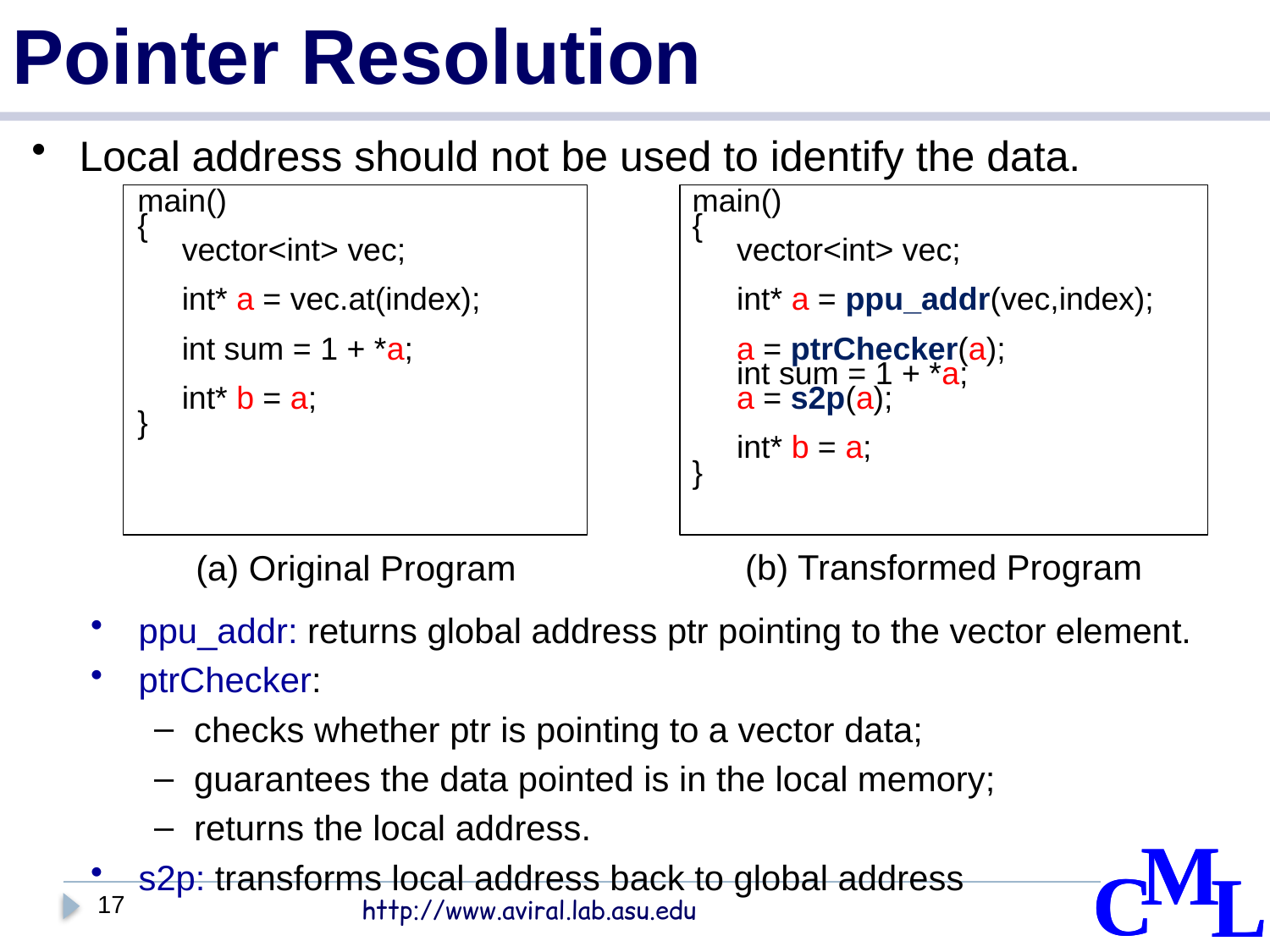

# Pointer Resolution
Local address should not be used to identify the data.

main()
{
     vector<int> vec;

     int* a = vec.at(index);

     int sum = 1 + *a;

     int* b = a;
}

main()
{
     vector<int> vec;

     int* a = ppu_addr(vec,index);

     a = ptrChecker(a);
     int sum = 1 + *a;
     a = s2p(a);

     int* b = a;
}

(b) Transformed Program
(a) Original Program
ppu_addr: returns global address ptr pointing to the vector element.
ptrChecker:
checks whether ptr is pointing to a vector data;
guarantees the data pointed is in the local memory;
returns the local address.
s2p: transforms local address back to global address
17